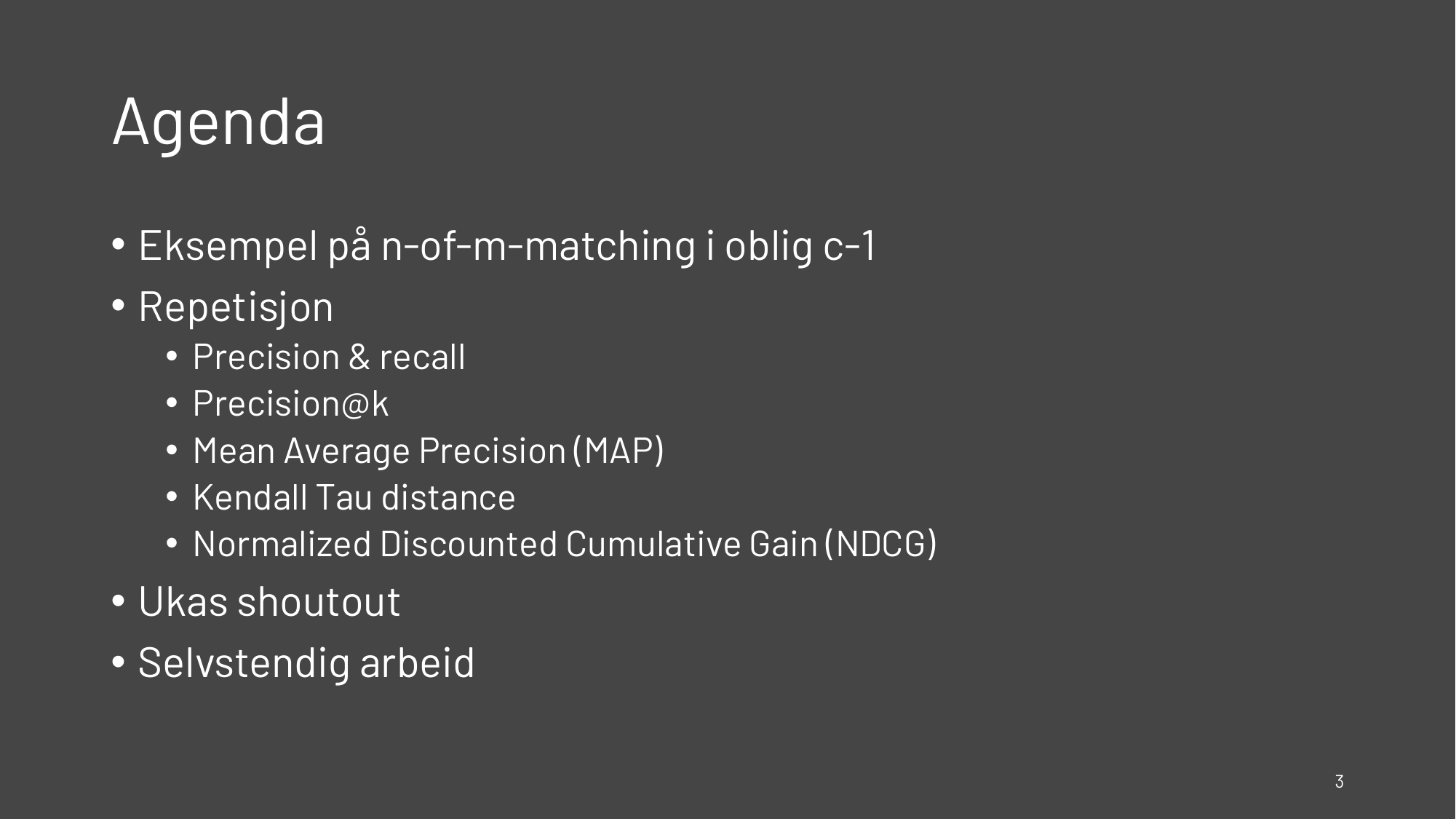

# Agenda
Eksempel på n-of-m-matching i oblig c-1
Repetisjon
Precision & recall
Precision@k
Mean Average Precision (MAP)
Kendall Tau distance
Normalized Discounted Cumulative Gain (NDCG)
Ukas shoutout
Selvstendig arbeid
3